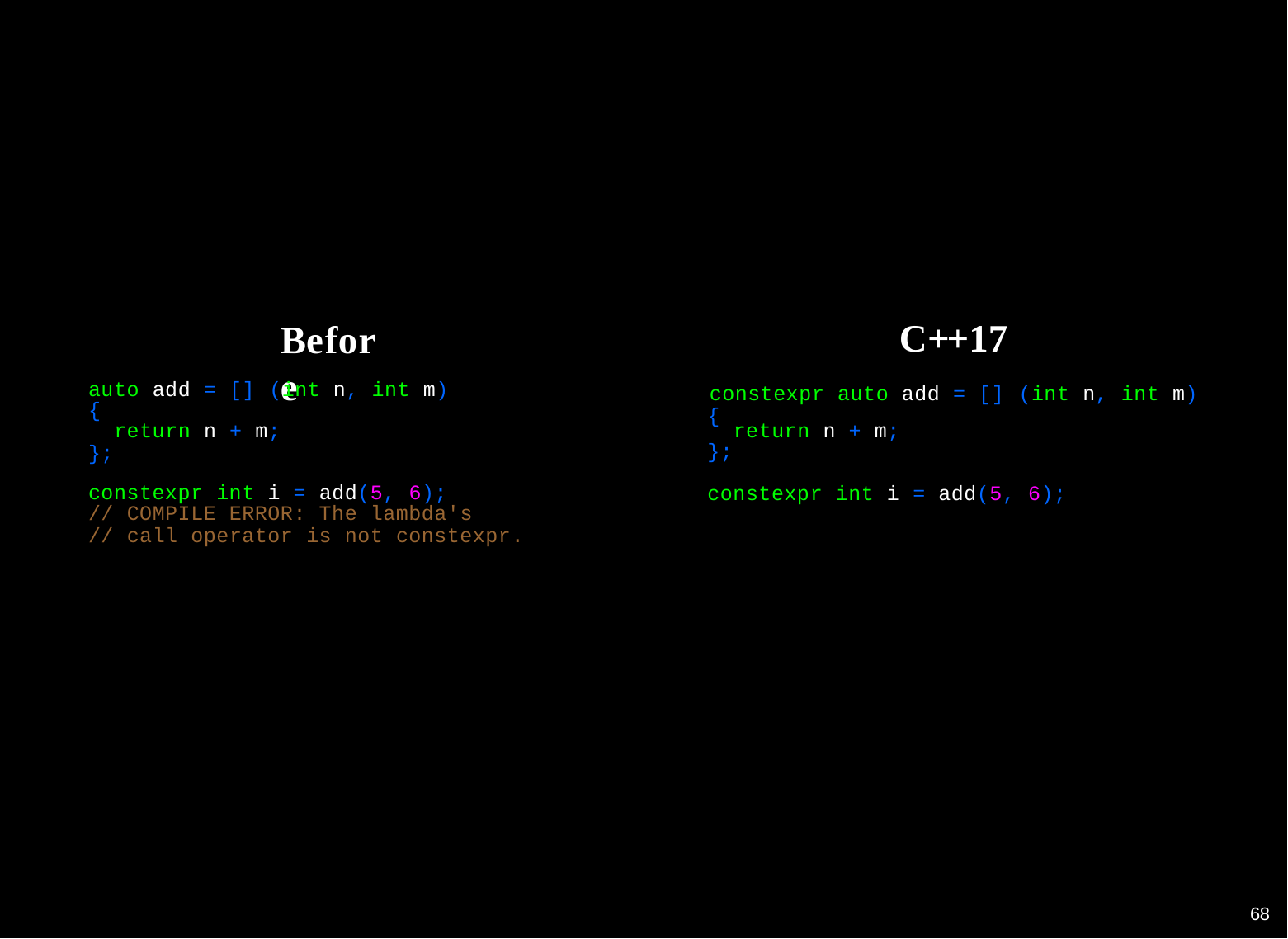

C++17
constexpr auto add = [] (int n, int m)
{
Before
auto add = [] (int n, int m)
{
return n + m;
};
constexpr int i = add(5, 6);
// COMPILE ERROR: The lambda's
// call operator is not constexpr.
return n + m;

constexpr int i = add(5, 6);
};

68